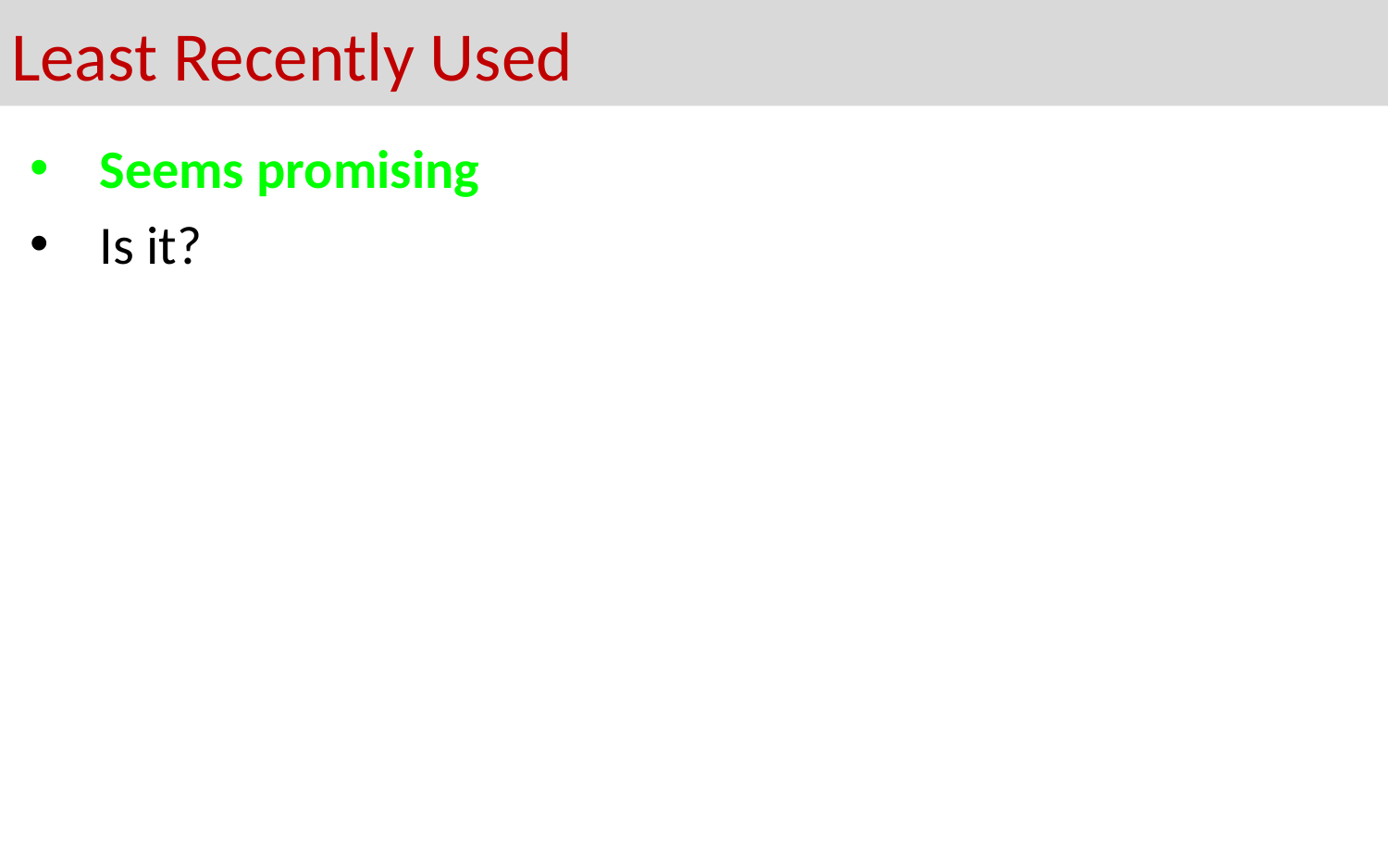

# Least Recently Used
Seems promising
Is it?